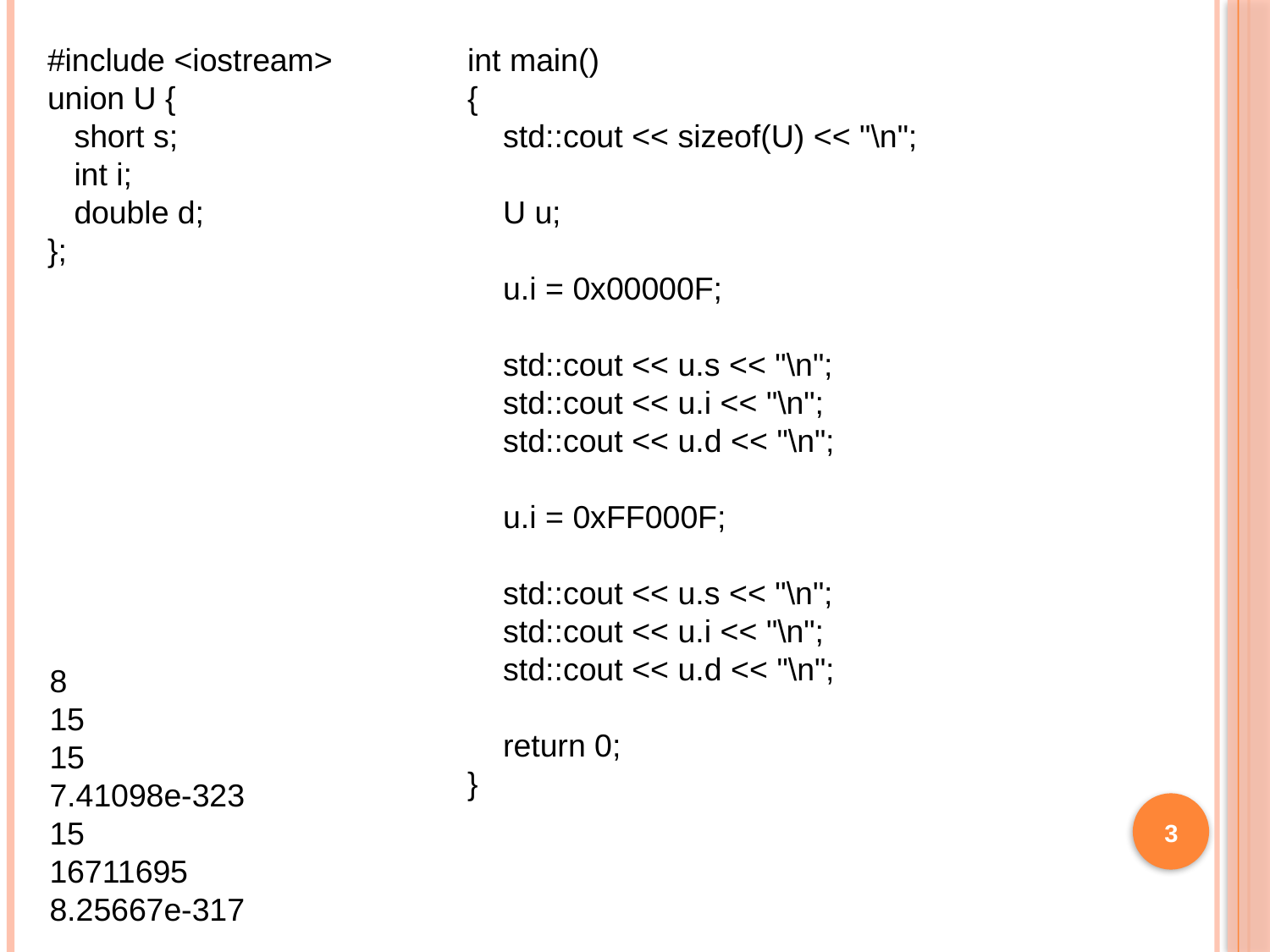

#include <iostream>
union U {
   short s;
   int i;
   double d;
};
int main()
{
    std::cout << sizeof(U) << "\n";

    U u;

    u.i = 0x00000F;

    std::cout << u.s << "\n";
    std::cout << u.i << "\n";
    std::cout << u.d << "\n";

    u.i = 0xFF000F;

    std::cout << u.s << "\n";
    std::cout << u.i << "\n";
    std::cout << u.d << "\n";

    return 0;
}
8
15
15
7.41098e-323
15
16711695
8.25667e-317
3